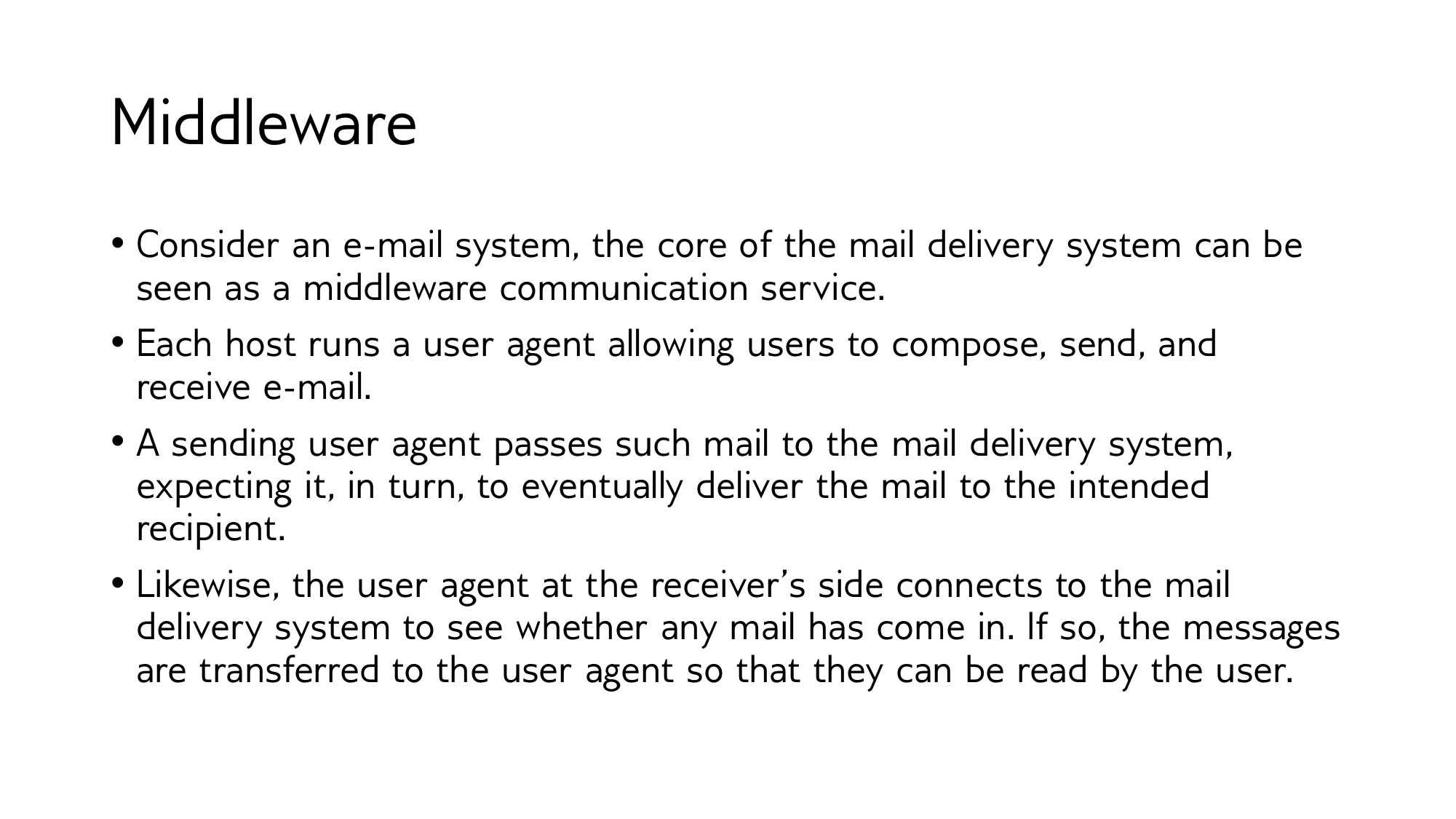

# Middleware
Consider an e-mail system, the core of the mail delivery system can be seen as a middleware communication service.
Each host runs a user agent allowing users to compose, send, and receive e-mail.
A sending user agent passes such mail to the mail delivery system, expecting it, in turn, to eventually deliver the mail to the intended recipient.
Likewise, the user agent at the receiver’s side connects to the mail delivery system to see whether any mail has come in. If so, the messages are transferred to the user agent so that they can be read by the user.